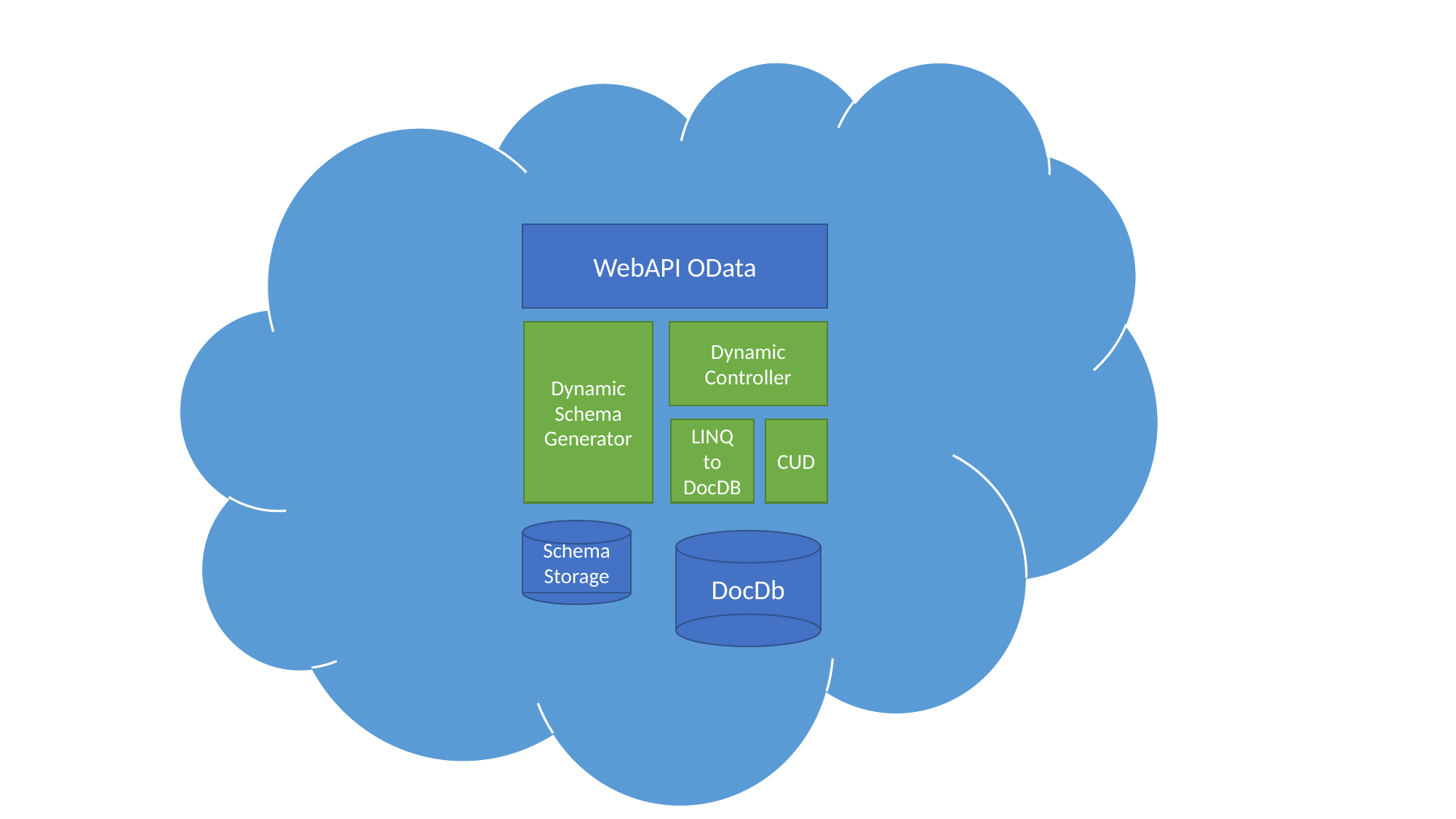

WebAPI OData
Dynamic Schema Generator
Dynamic Controller
CUD
LINQ to DocDB

Schema
Storage

DocDb